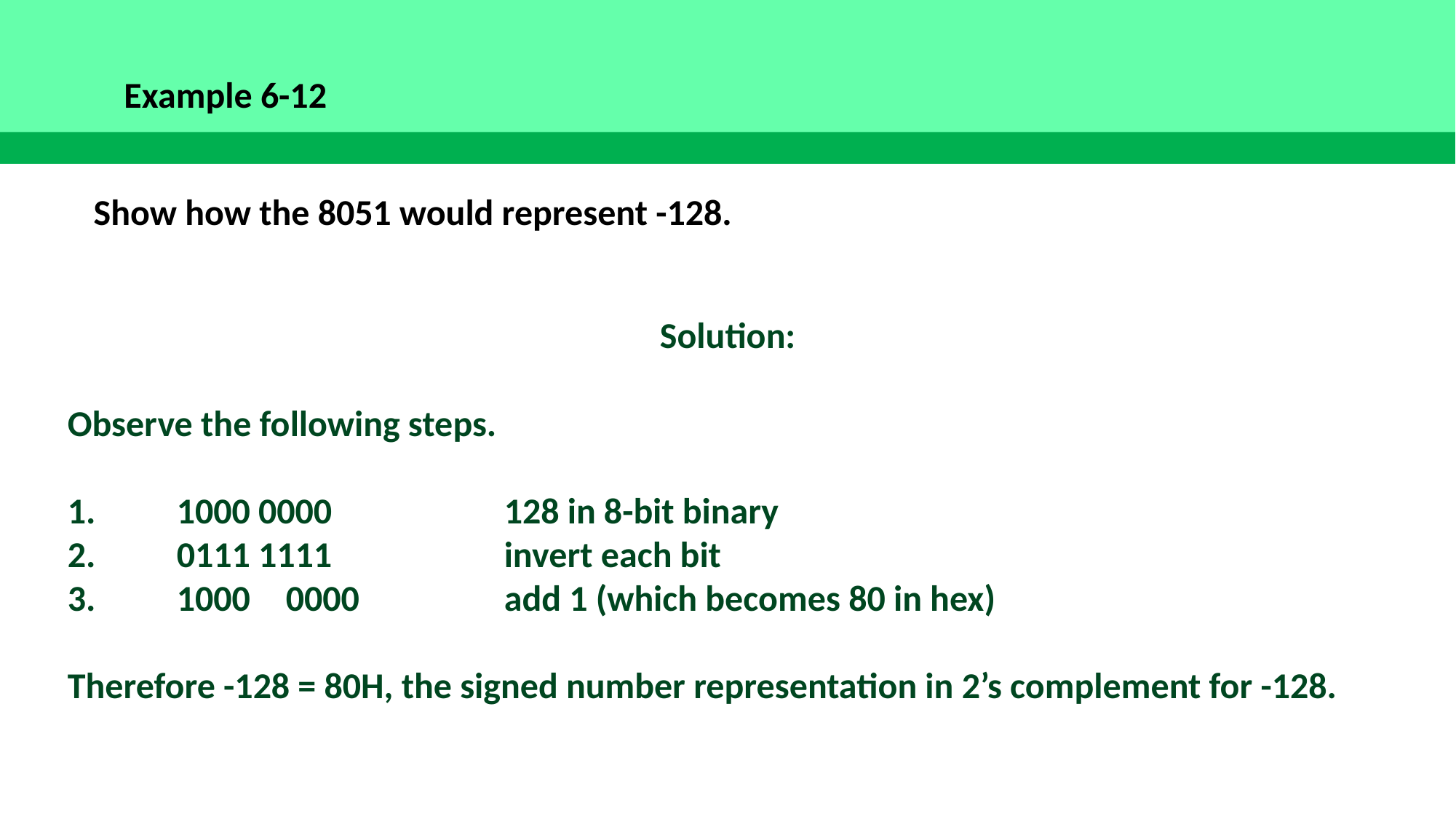

Example 6-12
Show how the 8051 would represent -128.
Solution:
Observe the following steps.

1.	1000 0000		128 in 8-bit binary
2.	0111 1111		invert each bit
3.	1000	0000		add 1 (which becomes 80 in hex)

Therefore -128 = 80H, the signed number representation in 2’s complement for -128.